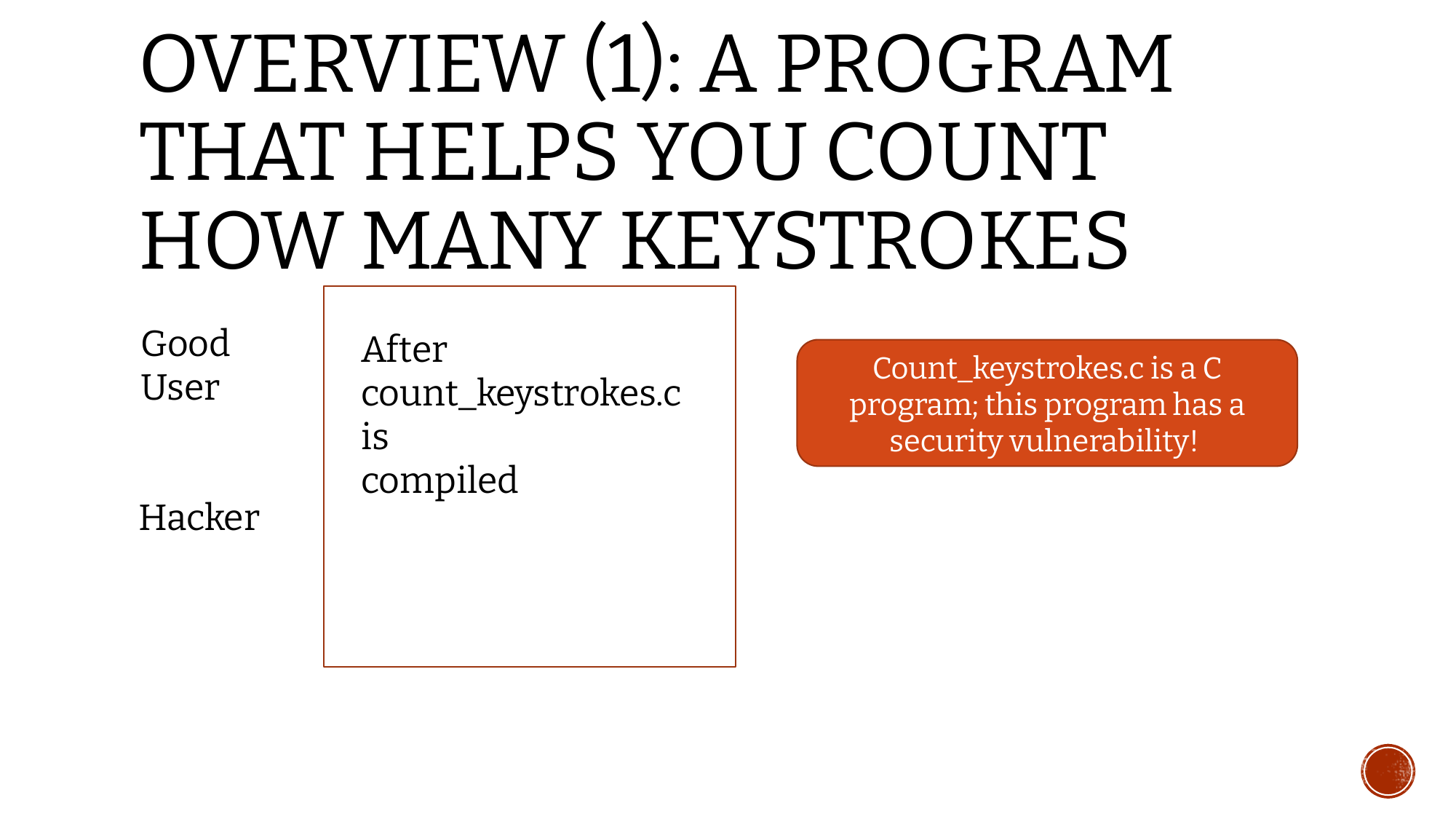

# Overview (1): a program that helps you count how many keystrokes

Good
User
After
count_keystrokes.c
is
compiled
Count_keystrokes.c is a C program; this program has a security vulnerability!
Hacker